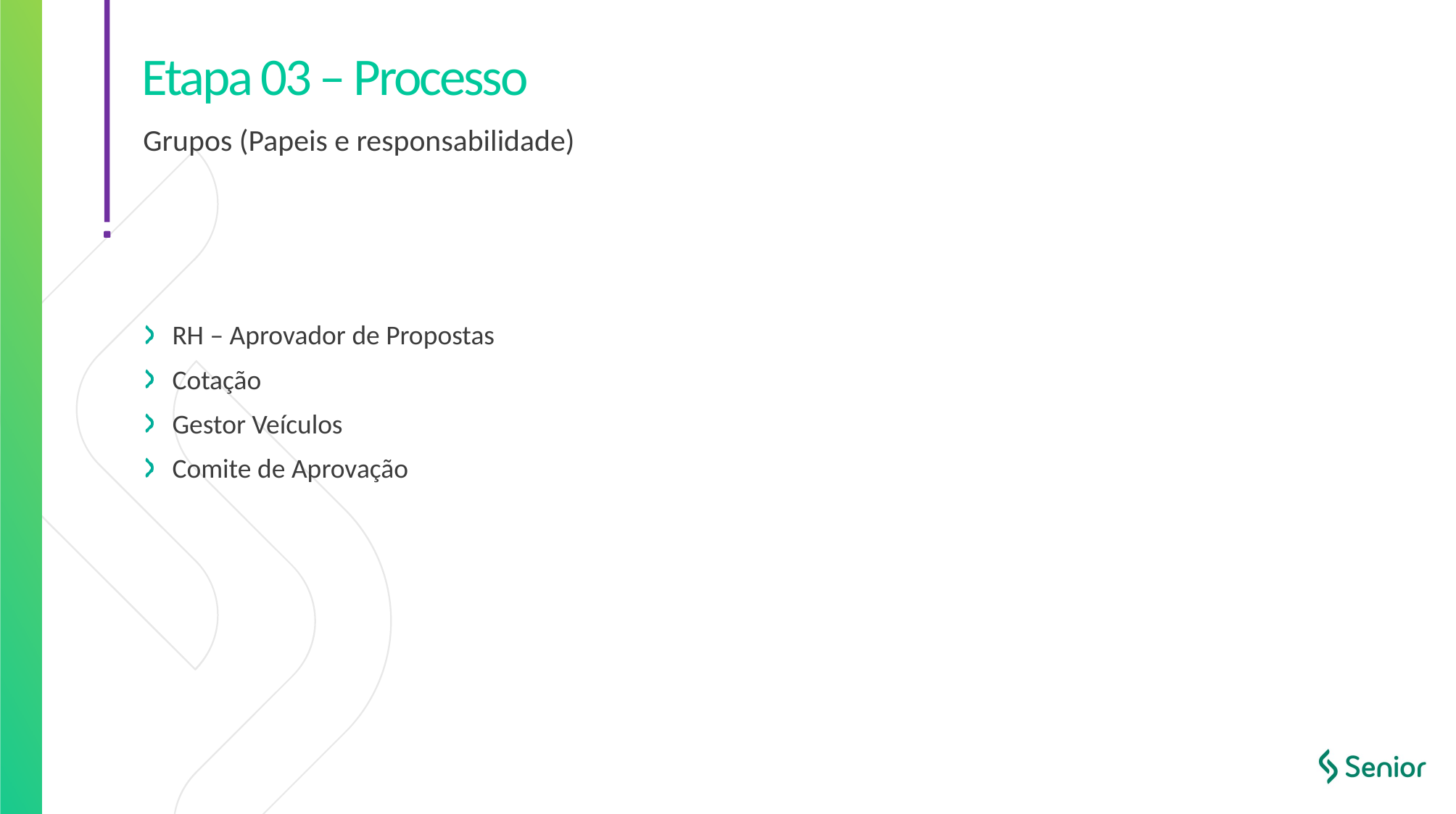

# Etapa 03 – Processo
Grupos (Papeis e responsabilidade)
RH – Aprovador de Propostas
Cotação
Gestor Veículos
Comite de Aprovação